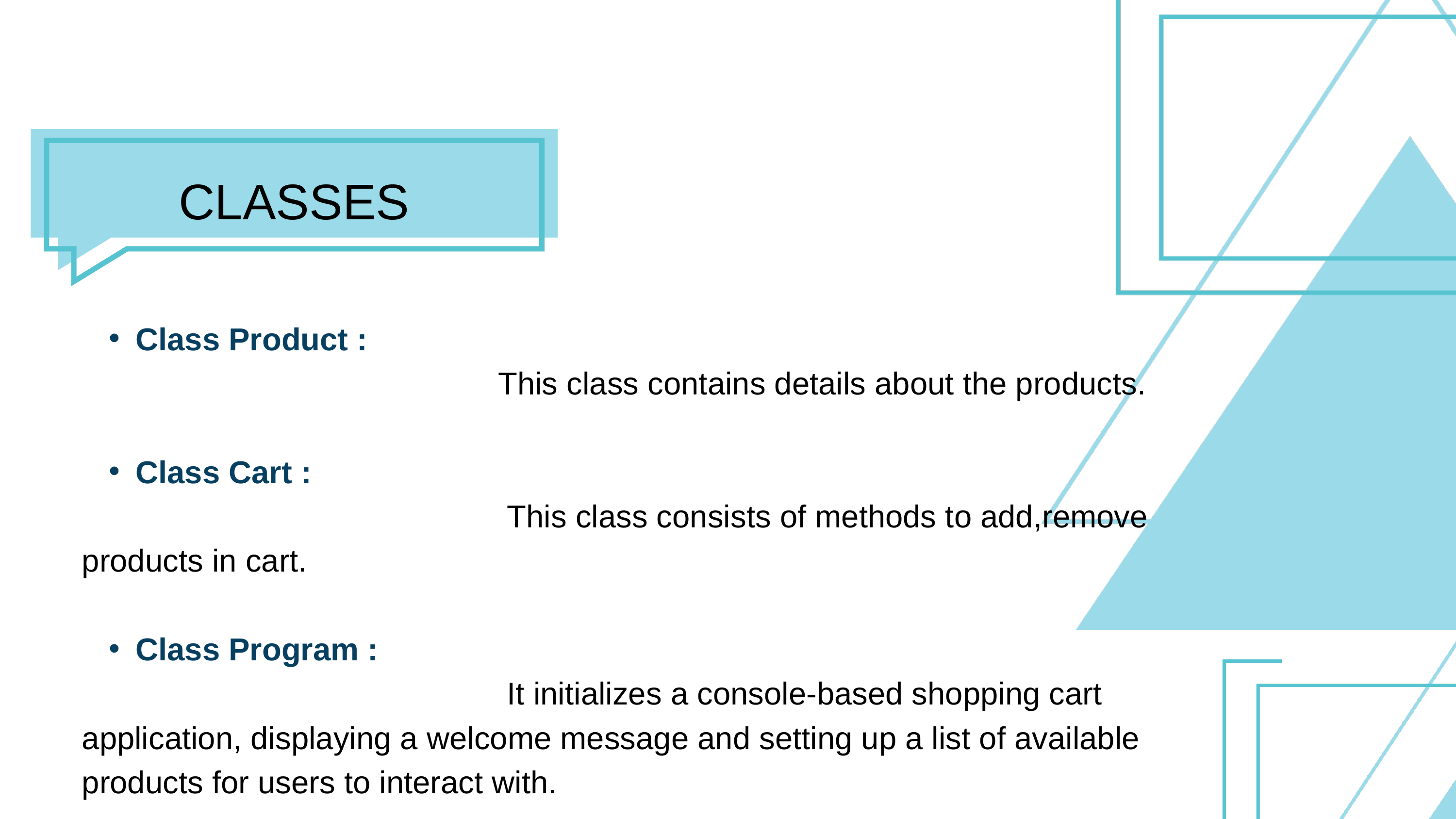

CLASSES
Class Product :
                                               This class contains details about the products.

Class Cart :
                                                This class consists of methods to add,remove products in cart.

Class Program :
                                                It initializes a console-based shopping cart application, displaying a welcome message and setting up a list of available products for users to interact with.